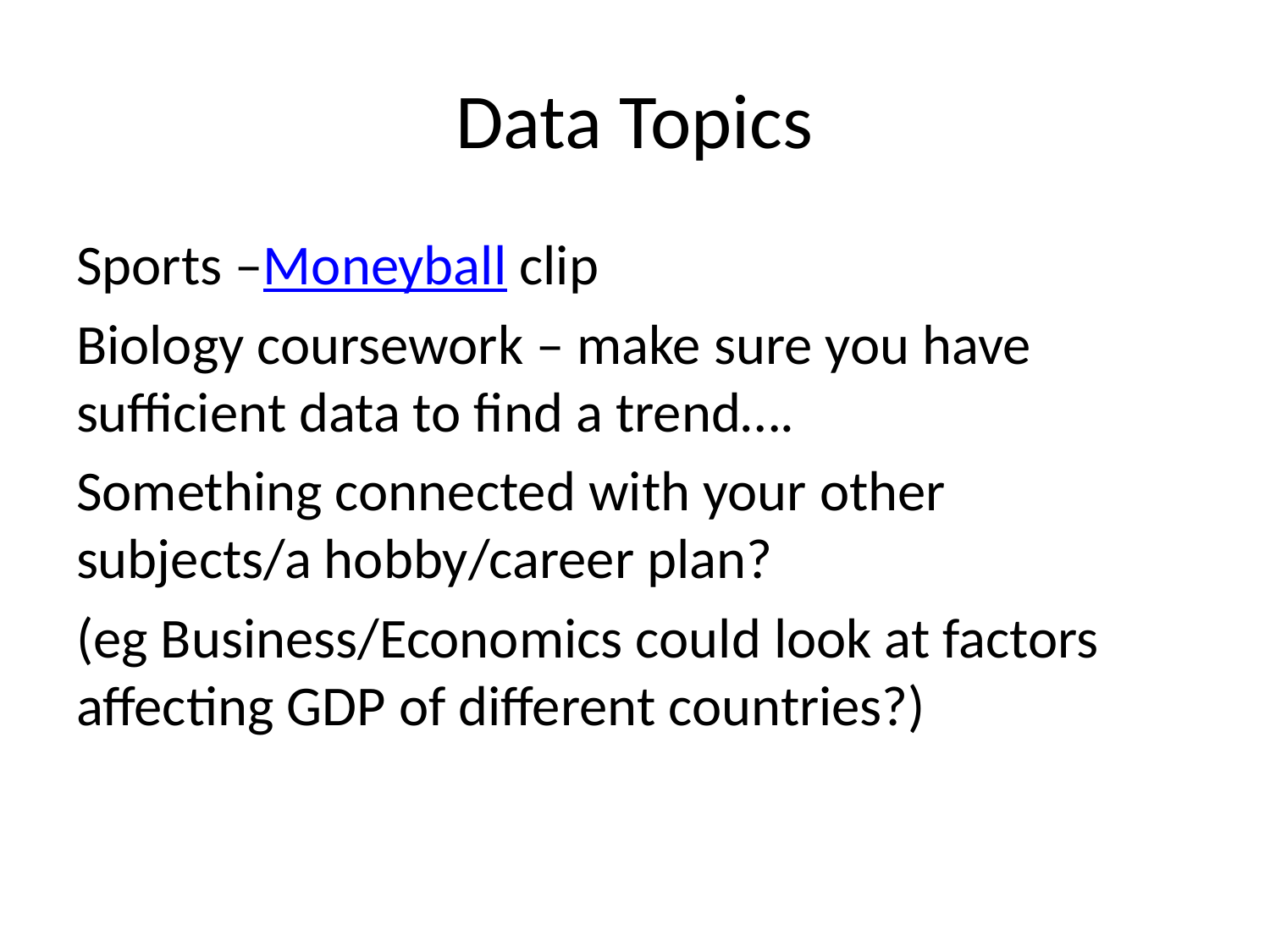

# Data Topics
Sports –Moneyball clip
Biology coursework – make sure you have sufficient data to find a trend….
Something connected with your other subjects/a hobby/career plan?
(eg Business/Economics could look at factors affecting GDP of different countries?)